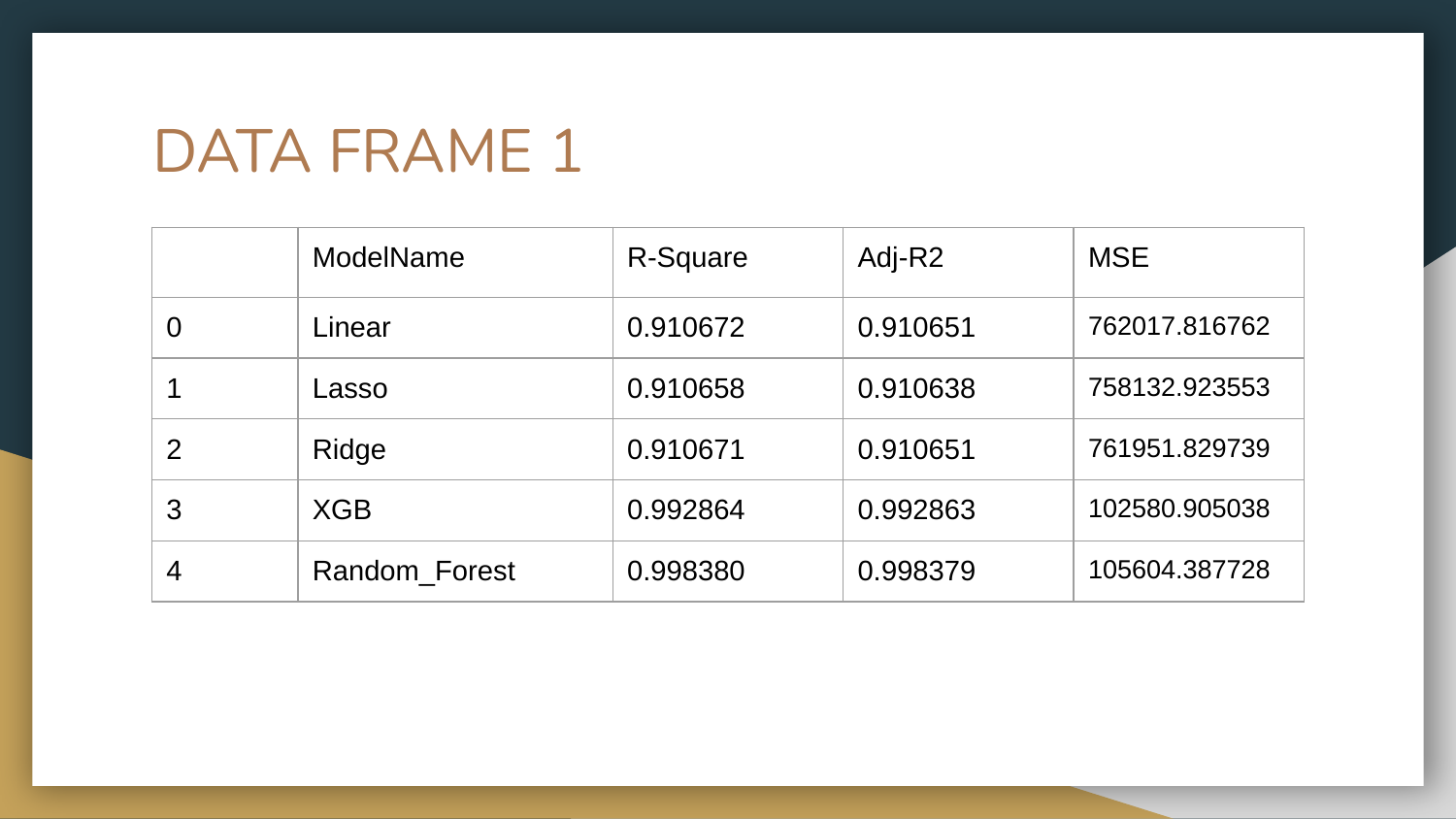

# DATA FRAME 1

|  | ModelName | R-Square | Adj-R2 | MSE |
| --- | --- | --- | --- | --- |
| 0 | Linear | 0.910672 | 0.910651 | 762017.816762 |
| 1 | Lasso | 0.910658 | 0.910638 | 758132.923553 |
| 2 | Ridge | 0.910671 | 0.910651 | 761951.829739 |
| 3 | XGB | 0.992864 | 0.992863 | 102580.905038 |
| 4 | Random\_Forest | 0.998380 | 0.998379 | 105604.387728 |